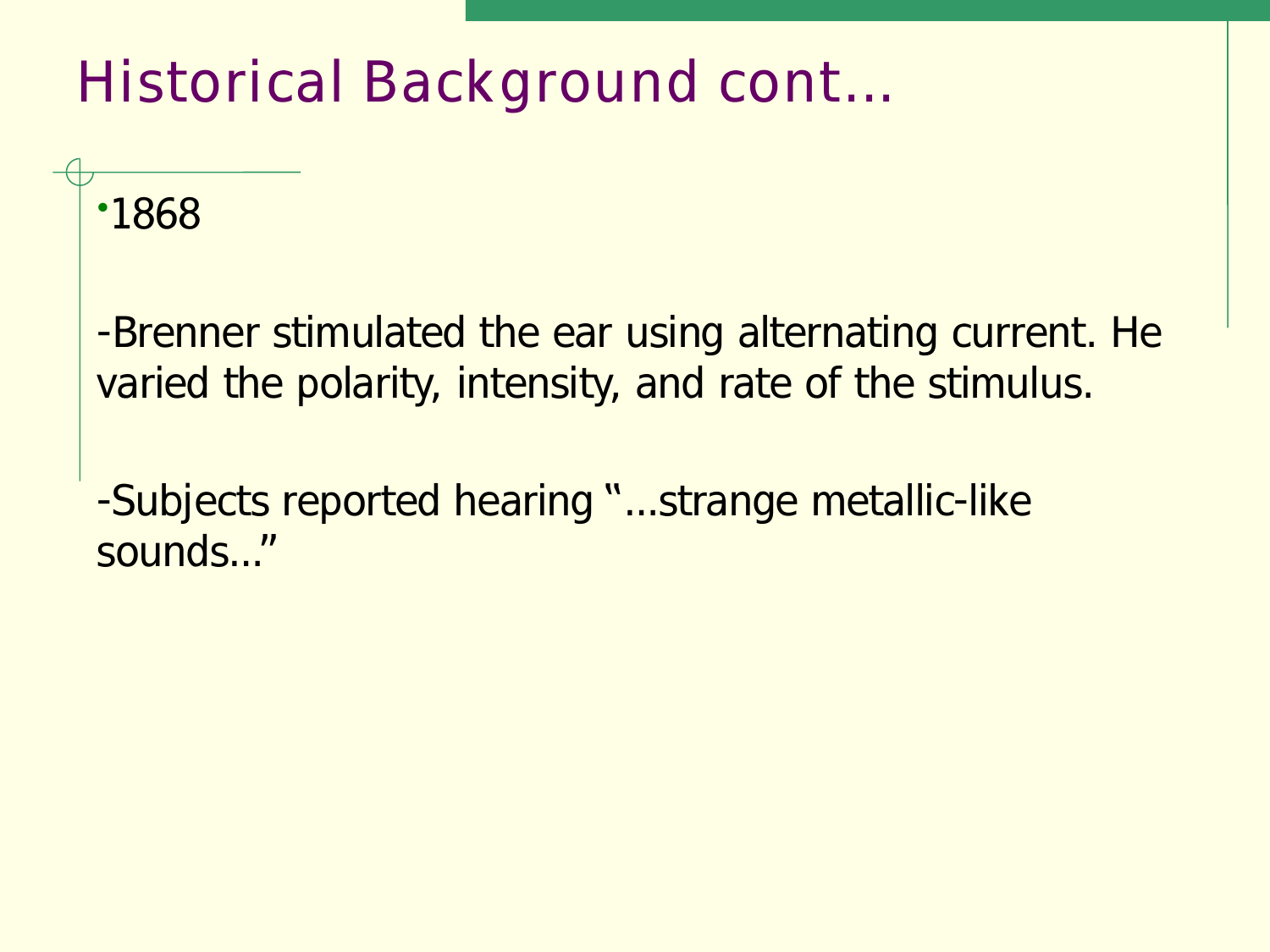

# Historical Background cont...
1868

-Brenner stimulated the ear using alternating current. He varied the polarity, intensity, and rate of the stimulus.

-Subjects reported hearing “…strange metallic-like sounds…”